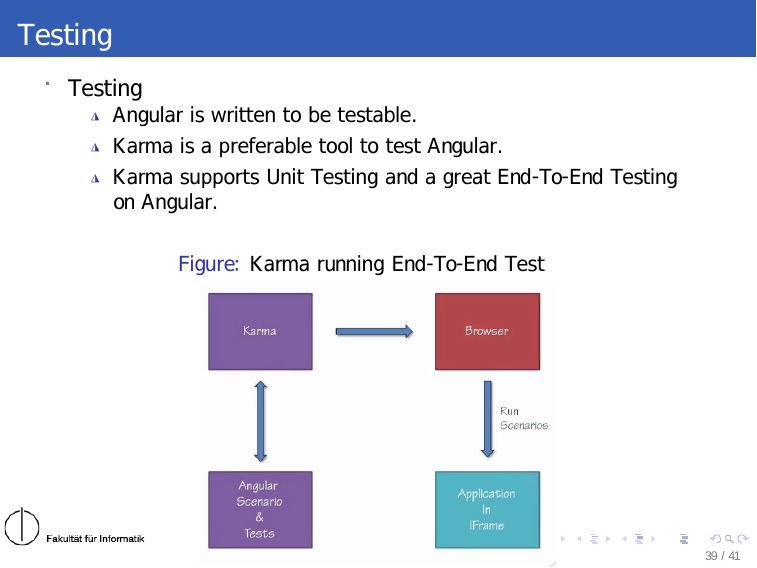

# Testing
Testing
◮   Angular is written to be testable.
◮   Karma is a preferable tool to test Angular.
◮   Karma supports Unit Testing and a great End-To-End Testing on Angular.

Figure: Karma running End-To-End Test

39 / 41